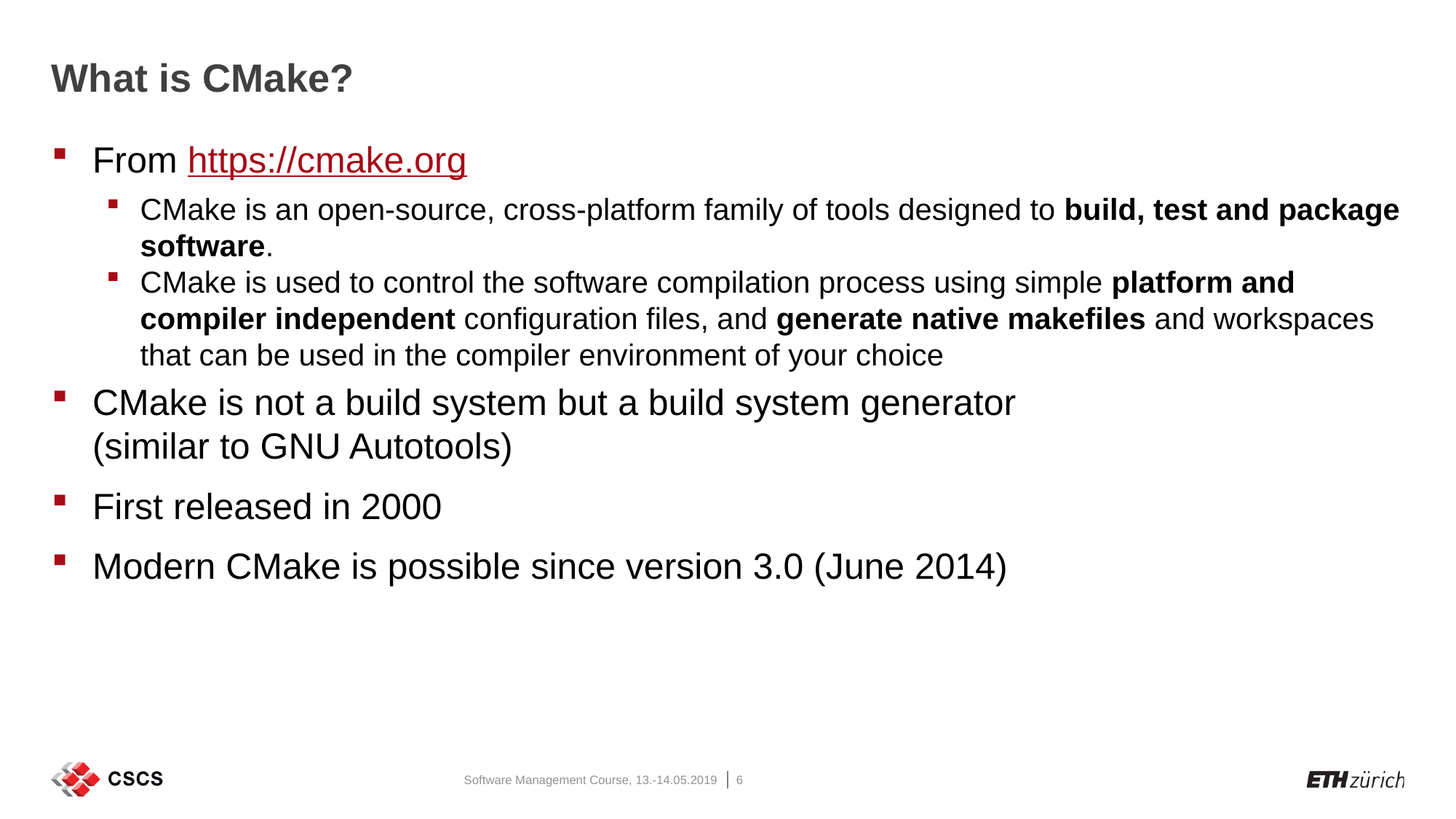

# What is CMake?
From https://cmake.org
CMake is an open-source, cross-platform family of tools designed to build, test and package software.
CMake is used to control the software compilation process using simple platform and compiler independent configuration files, and generate native makefiles and workspaces that can be used in the compiler environment of your choice
CMake is not a build system but a build system generator
(similar to GNU Autotools)
First released in 2000
Modern CMake is possible since version 3.0 (June 2014)
Software Management Course, 13.-14.05.2019
6